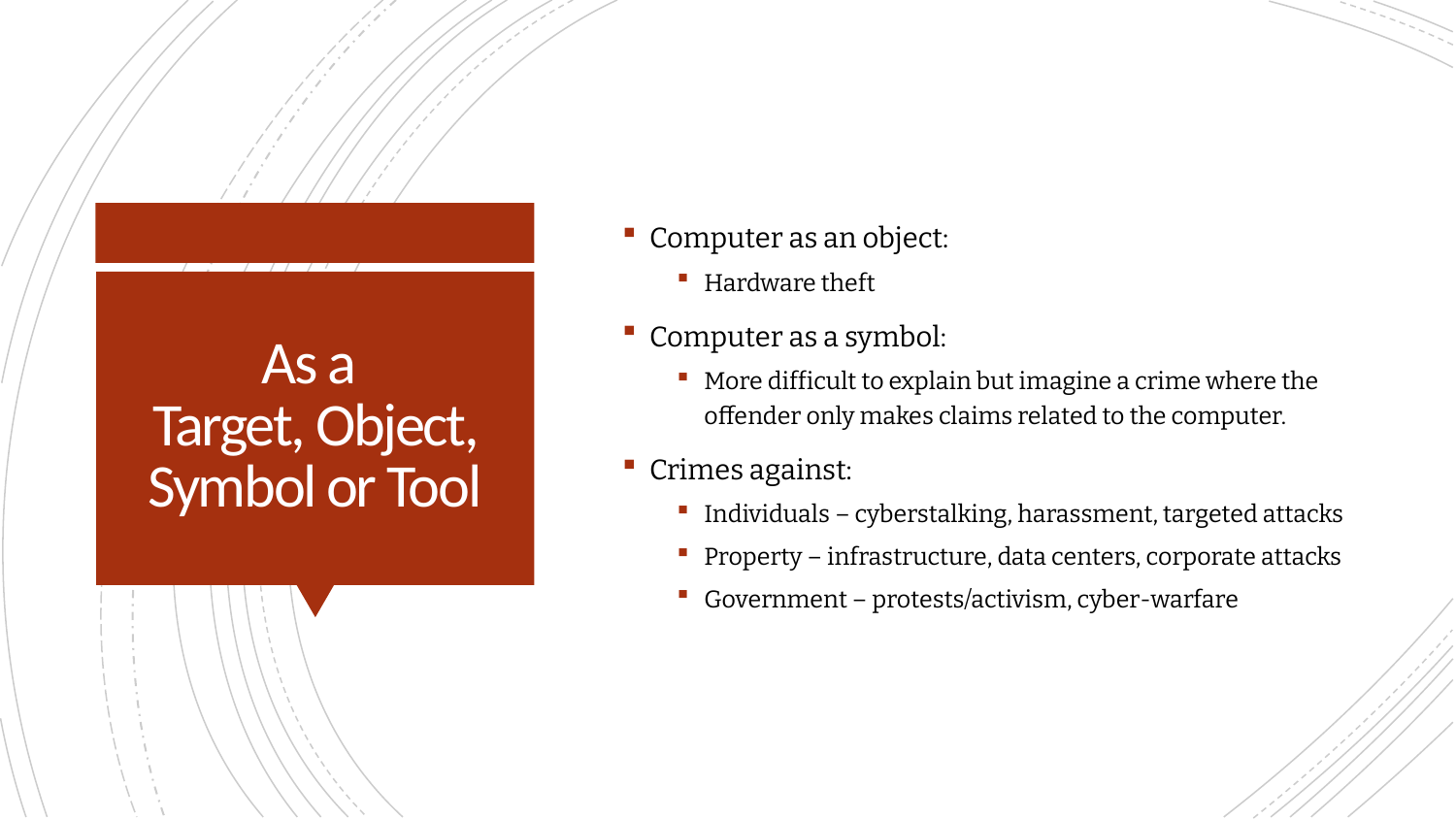

Computer as an object:
Hardware theft
Computer as a symbol:
More difficult to explain but imagine a crime where the offender only makes claims related to the computer.
Crimes against:
Individuals – cyberstalking, harassment, targeted attacks
Property – infrastructure, data centers, corporate attacks
Government – protests/activism, cyber-warfare

# As a Target, Object, Symbol or Tool